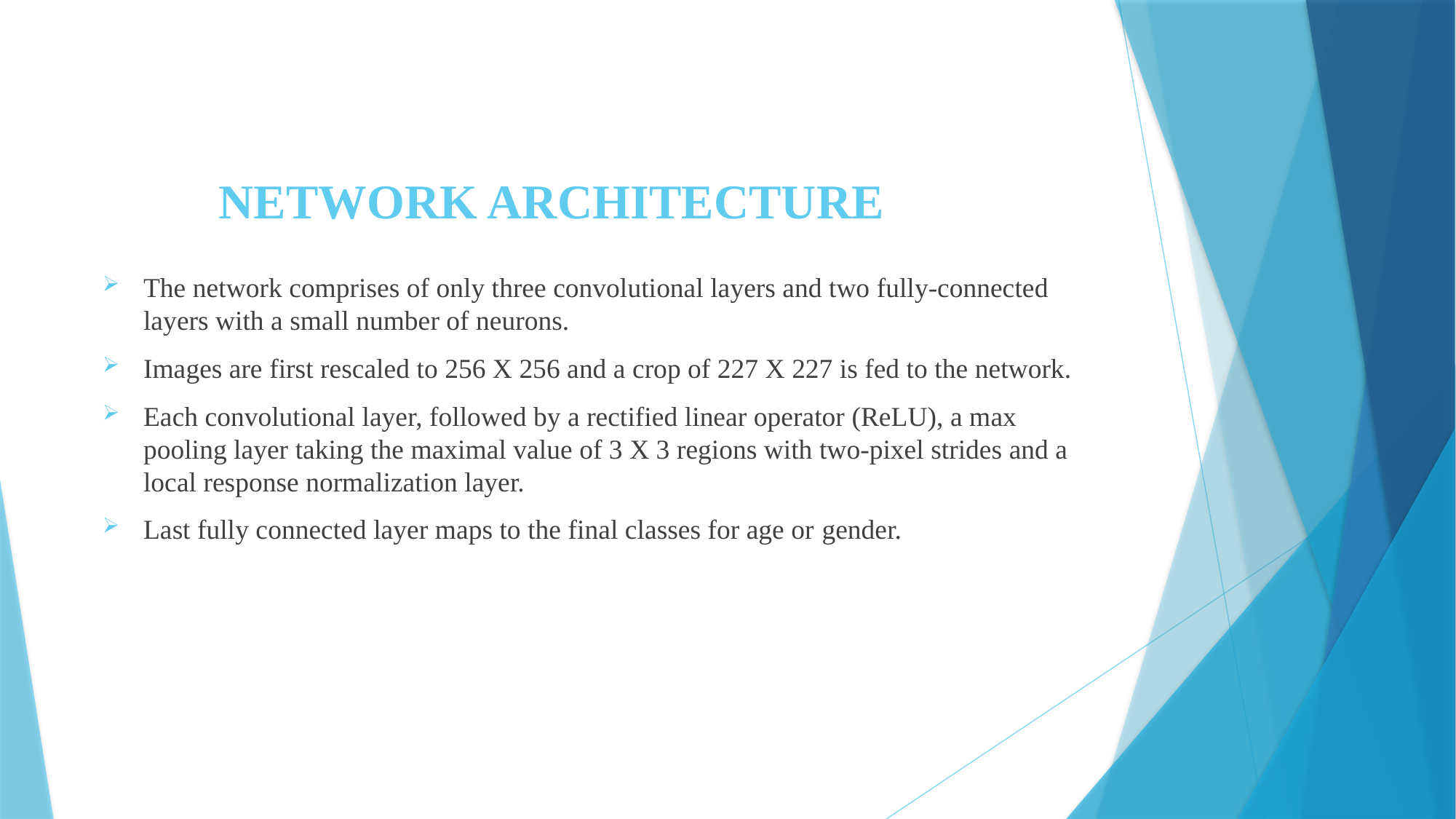

# NETWORK ARCHITECTURE
The network comprises of only three convolutional layers and two fully-connected layers with a small number of neurons.
Images are first rescaled to 256 X 256 and a crop of 227 X 227 is fed to the network.
Each convolutional layer, followed by a rectified linear operator (ReLU), a max pooling layer taking the maximal value of 3 X 3 regions with two-pixel strides and a local response normalization layer.
Last fully connected layer maps to the final classes for age or gender.